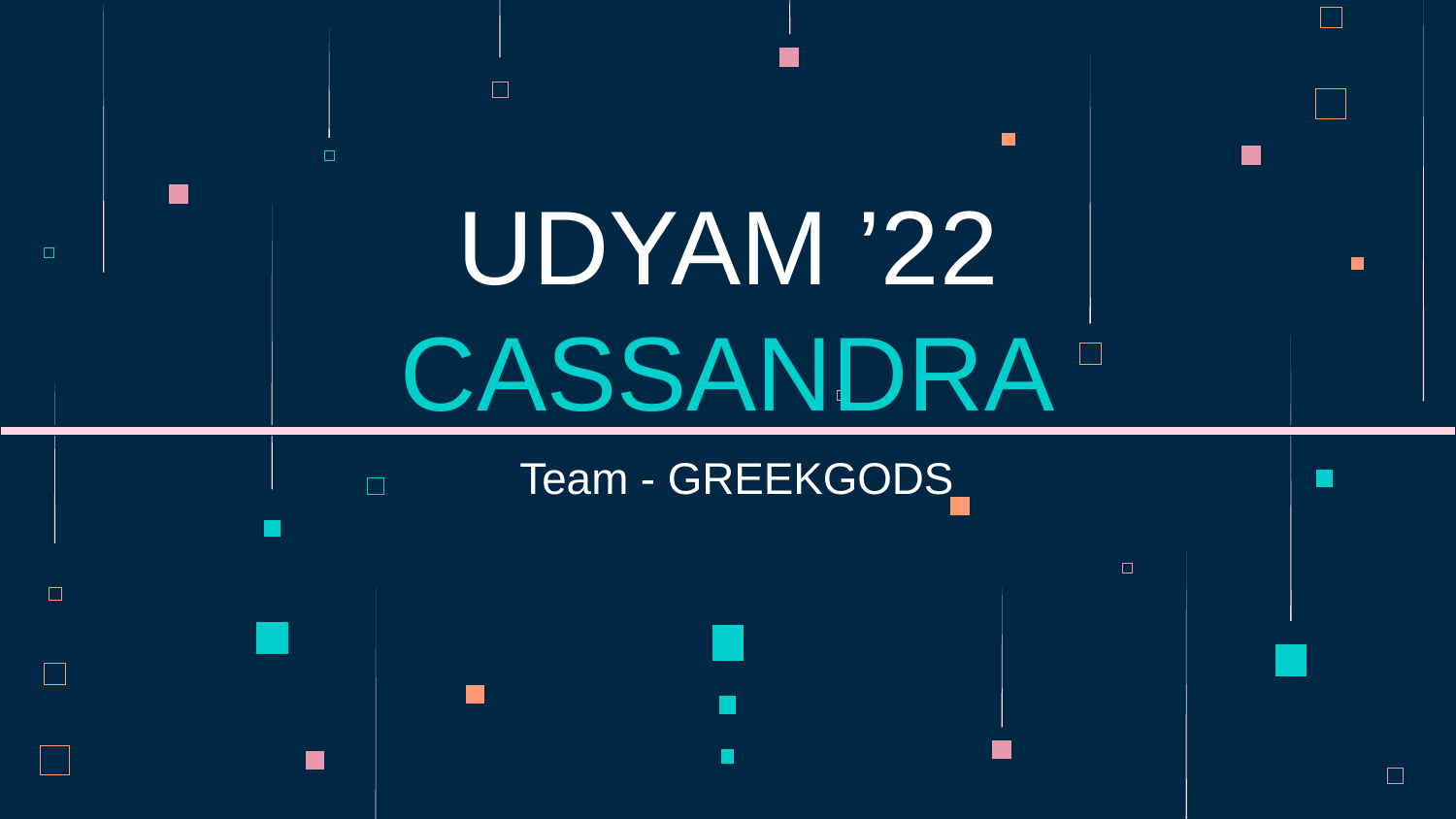

# UDYAM ’22
CASSANDRA

Team - GREEKGODS